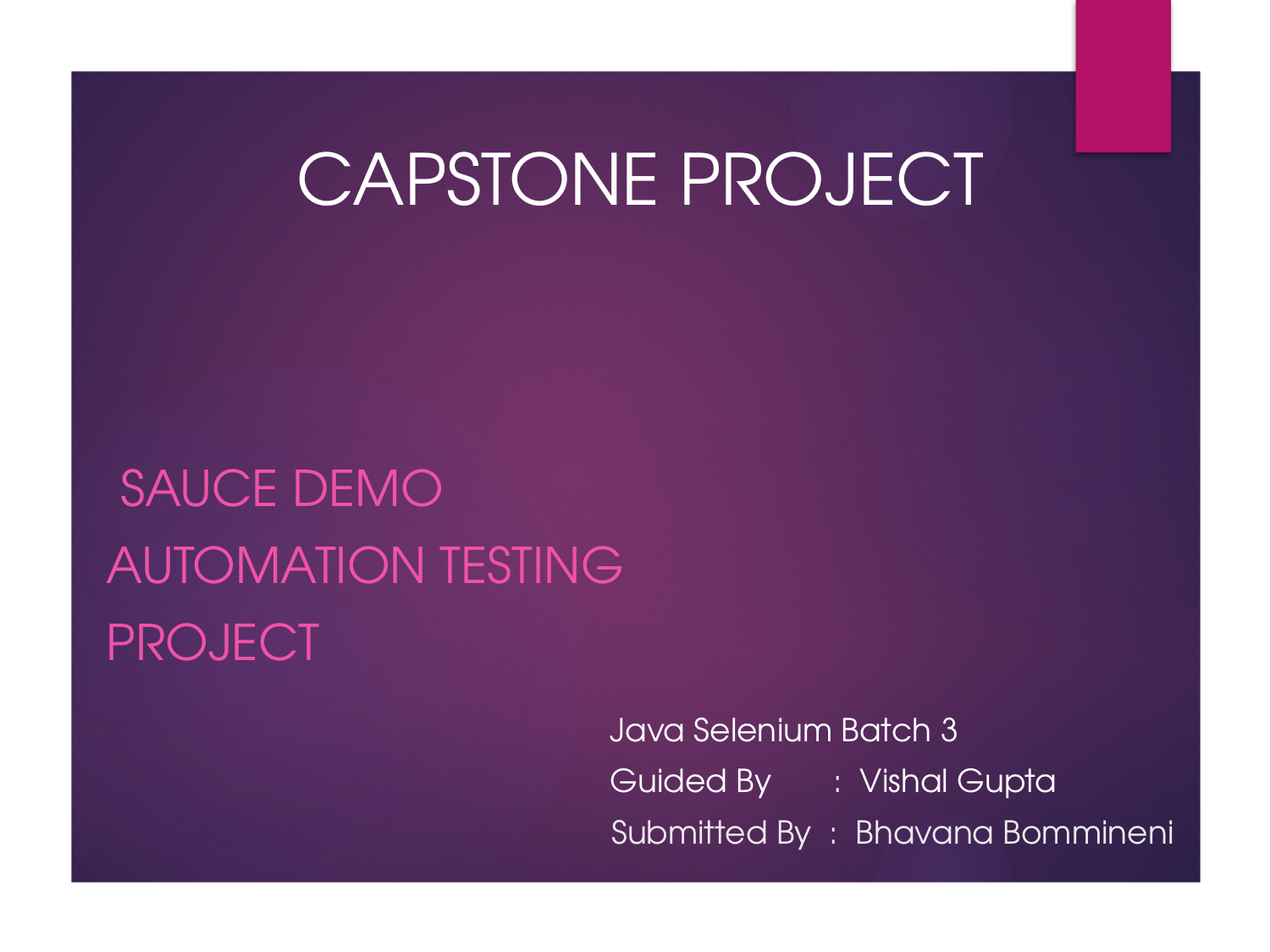

# CAPSTONE PROJECT
 Sauce Demo
Automation testing
Project
Java Selenium Batch 3
Guided By       :  Vishal Gupta
Submitted By  :  Bhavana Bommineni